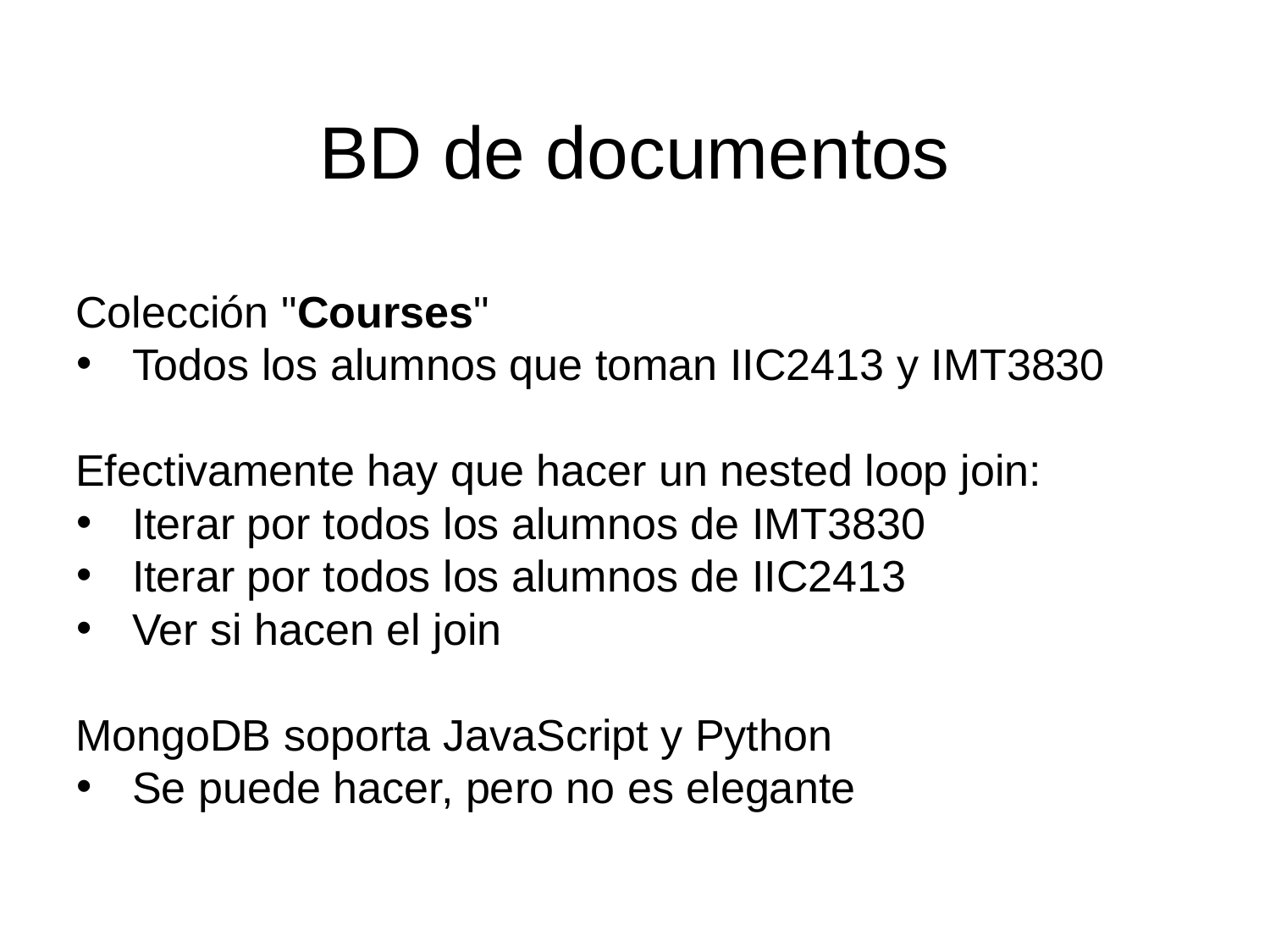

BD de documentos
Colección "Courses"
Todos los alumnos que toman IIC2413 y IMT3830

Efectivamente hay que hacer un nested loop join:
Iterar por todos los alumnos de IMT3830
Iterar por todos los alumnos de IIC2413
Ver si hacen el join

MongoDB soporta JavaScript y Python
Se puede hacer, pero no es elegante